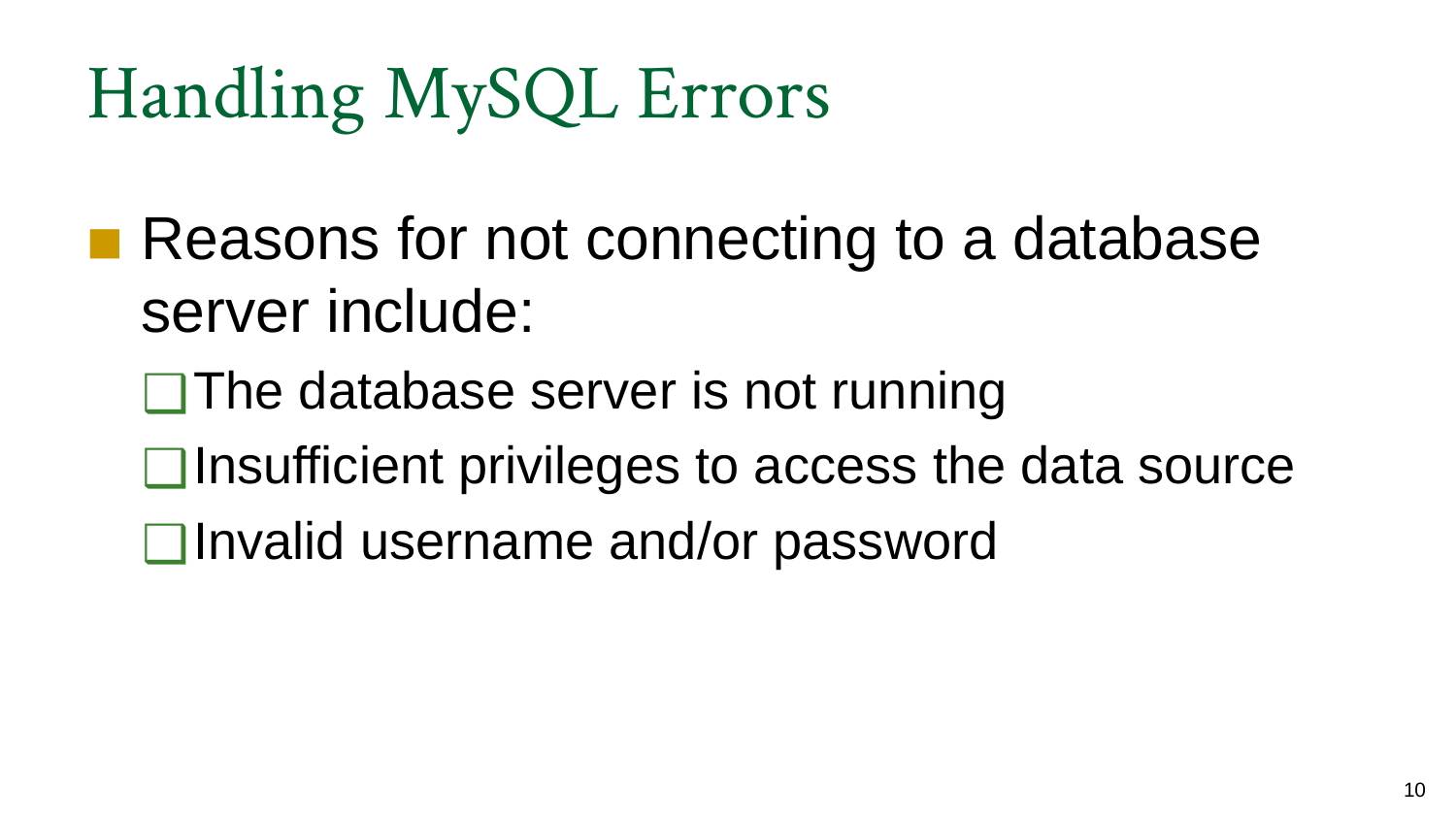

Handling MySQL Errors
Reasons for not connecting to a database server include:
The database server is not running
Insufficient privileges to access the data source
Invalid username and/or password

10